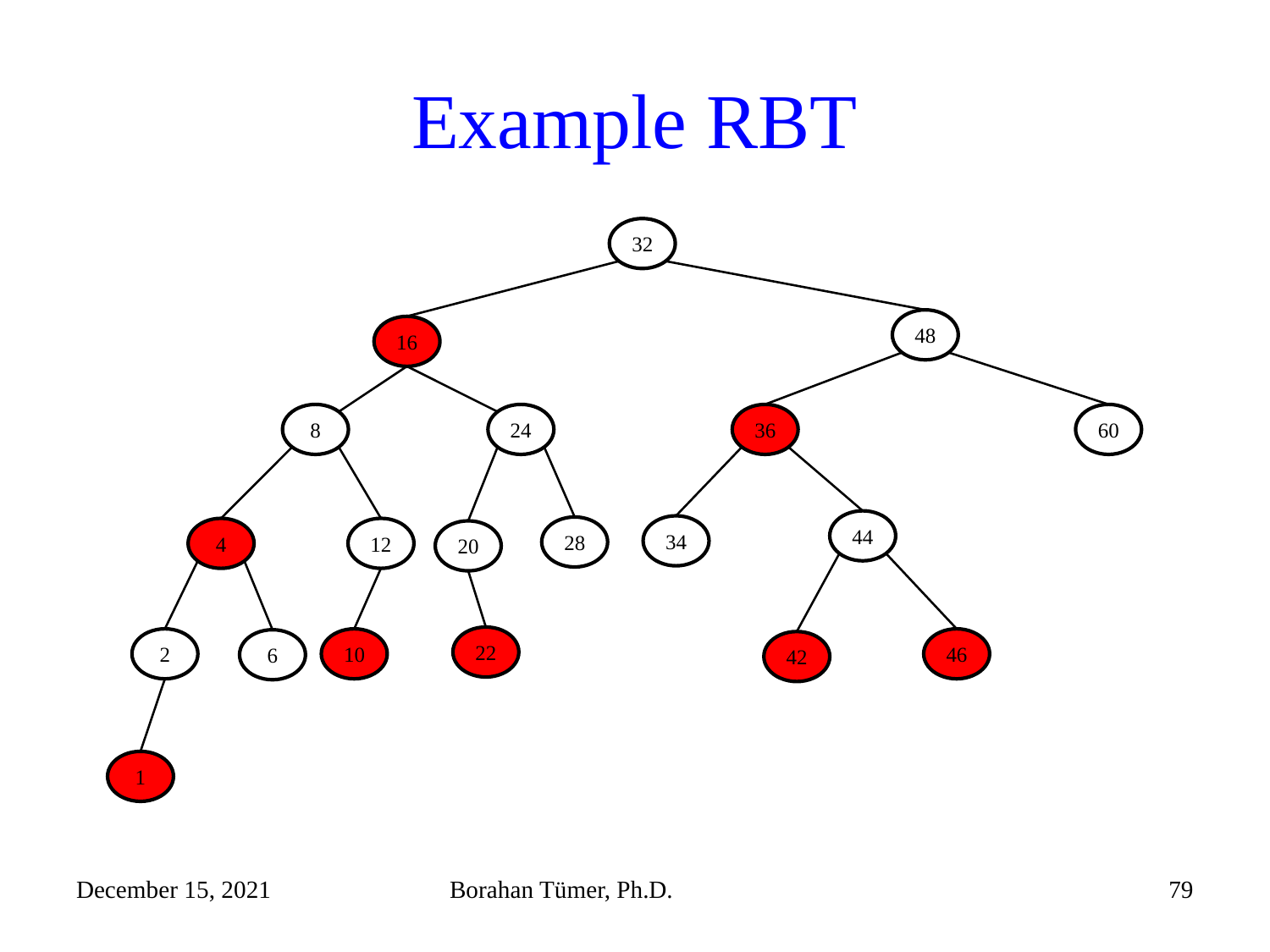

# Example RBT
32
48
16
24
36
60
8
44
34
28
4
12
20
22
10
2
46
6
42
1
December 15, 2021
Borahan Tümer, Ph.D.
79